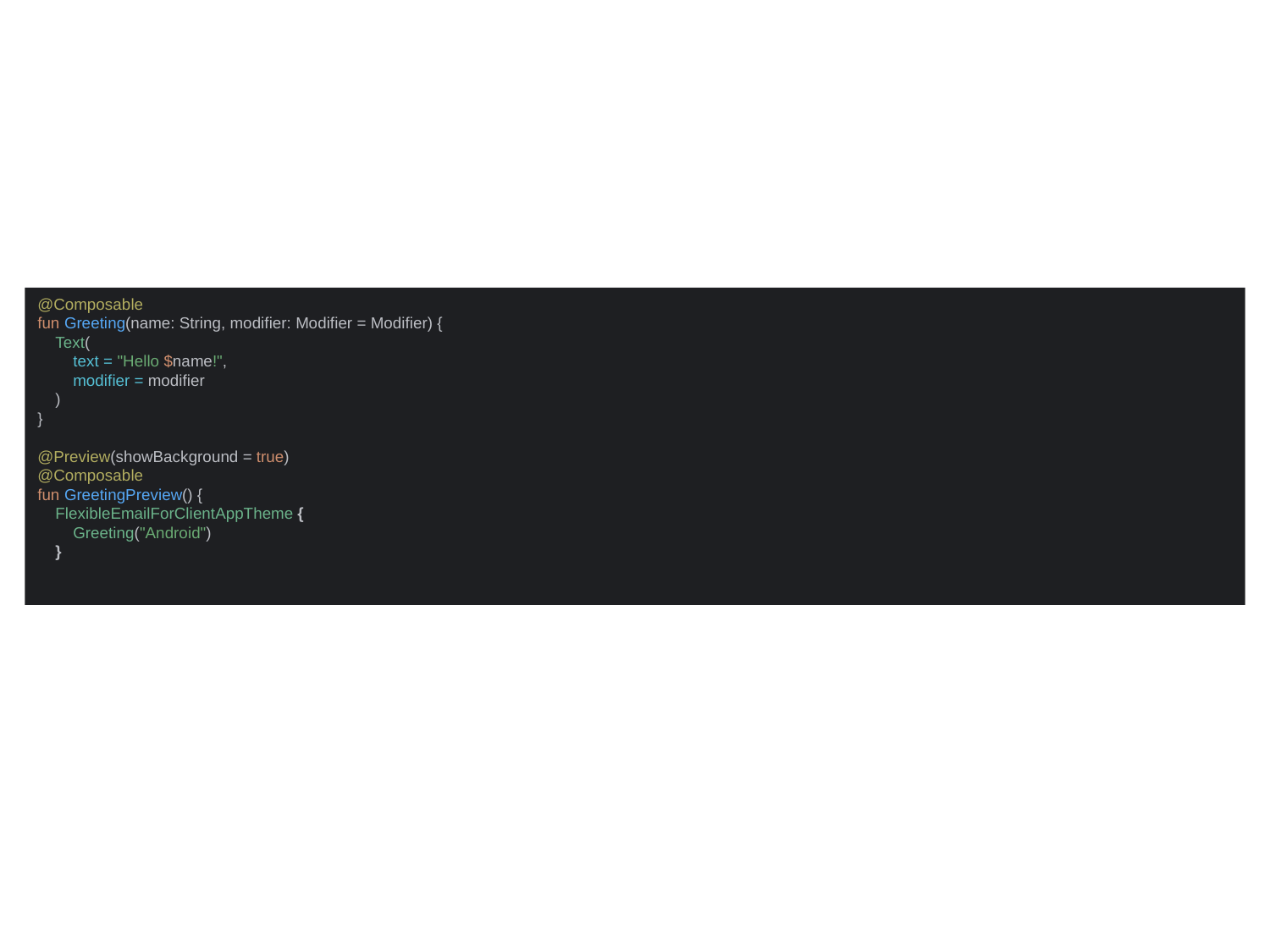

@Composable
fun Greeting(name: String, modifier: Modifier = Modifier) {
    Text(
        text = "Hello $name!",
        modifier = modifier
    )
}
@Preview(showBackground = true)
@Composable
fun GreetingPreview() {
    FlexibleEmailForClientAppTheme {
        Greeting("Android")
    }